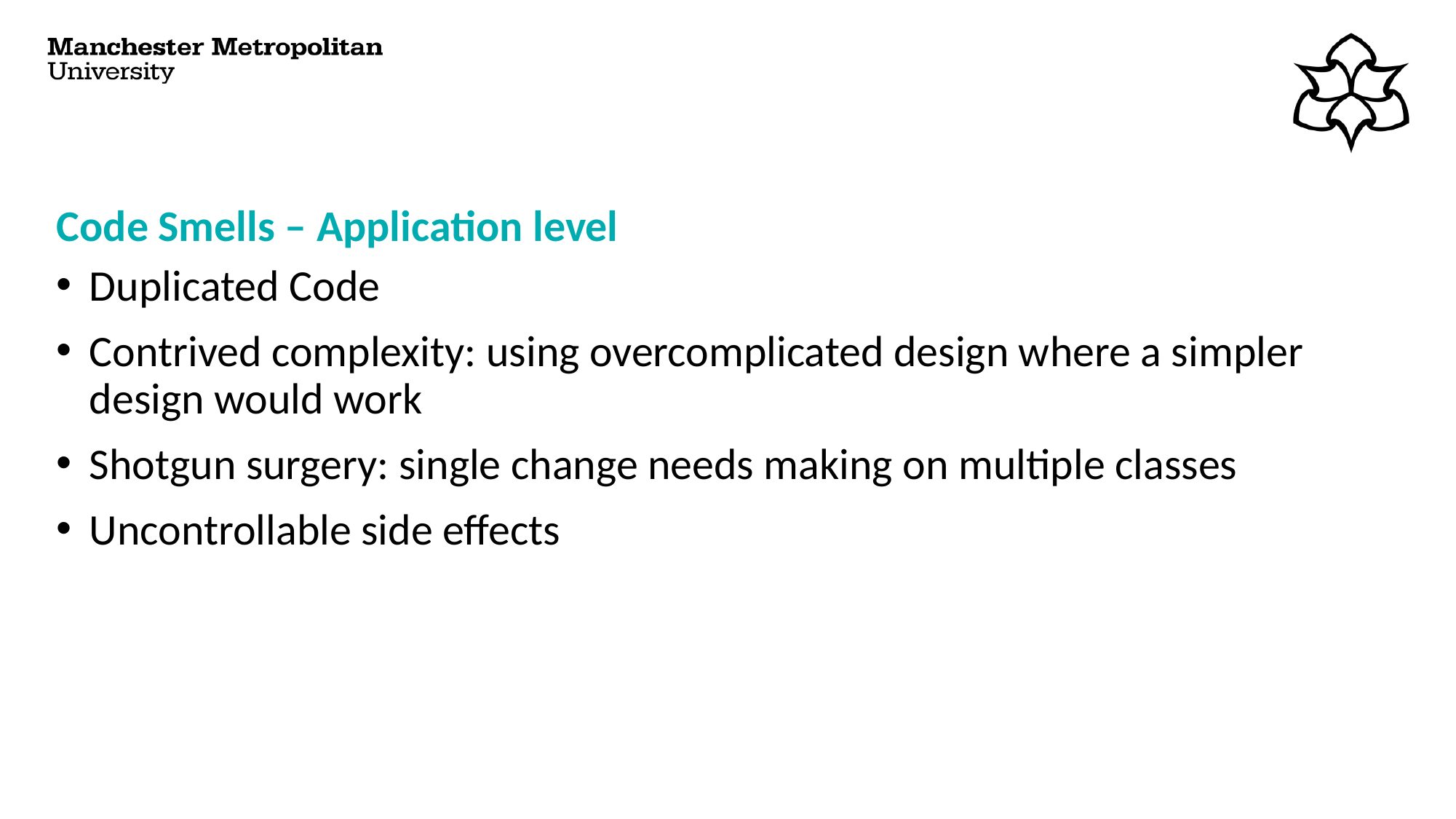

# Code Smells – Application level
Duplicated Code
Contrived complexity: using overcomplicated design where a simpler design would work
Shotgun surgery: single change needs making on multiple classes
Uncontrollable side effects